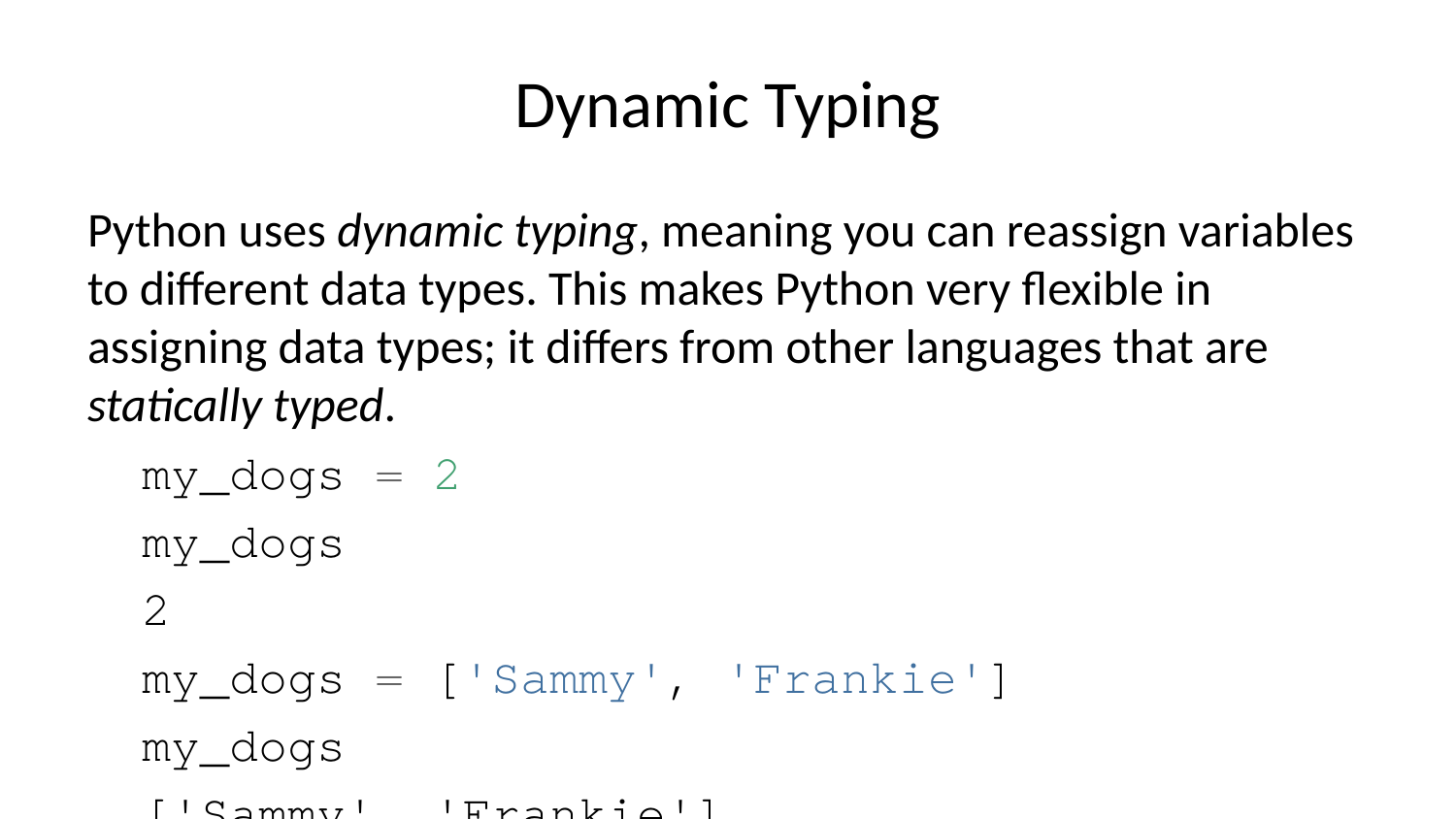

# Dynamic Typing
Python uses dynamic typing, meaning you can reassign variables to different data types. This makes Python very flexible in assigning data types; it differs from other languages that are statically typed.
my_dogs = 2
my_dogs
2
my_dogs = ['Sammy', 'Frankie']
my_dogs
['Sammy', 'Frankie']
Pros and Cons of Dynamic Typing
Pros of Dynamic Typing
very easy to work with
faster development time
Cons of Dynamic Typing
may result in unexpected bugs!
you need to be aware of type()